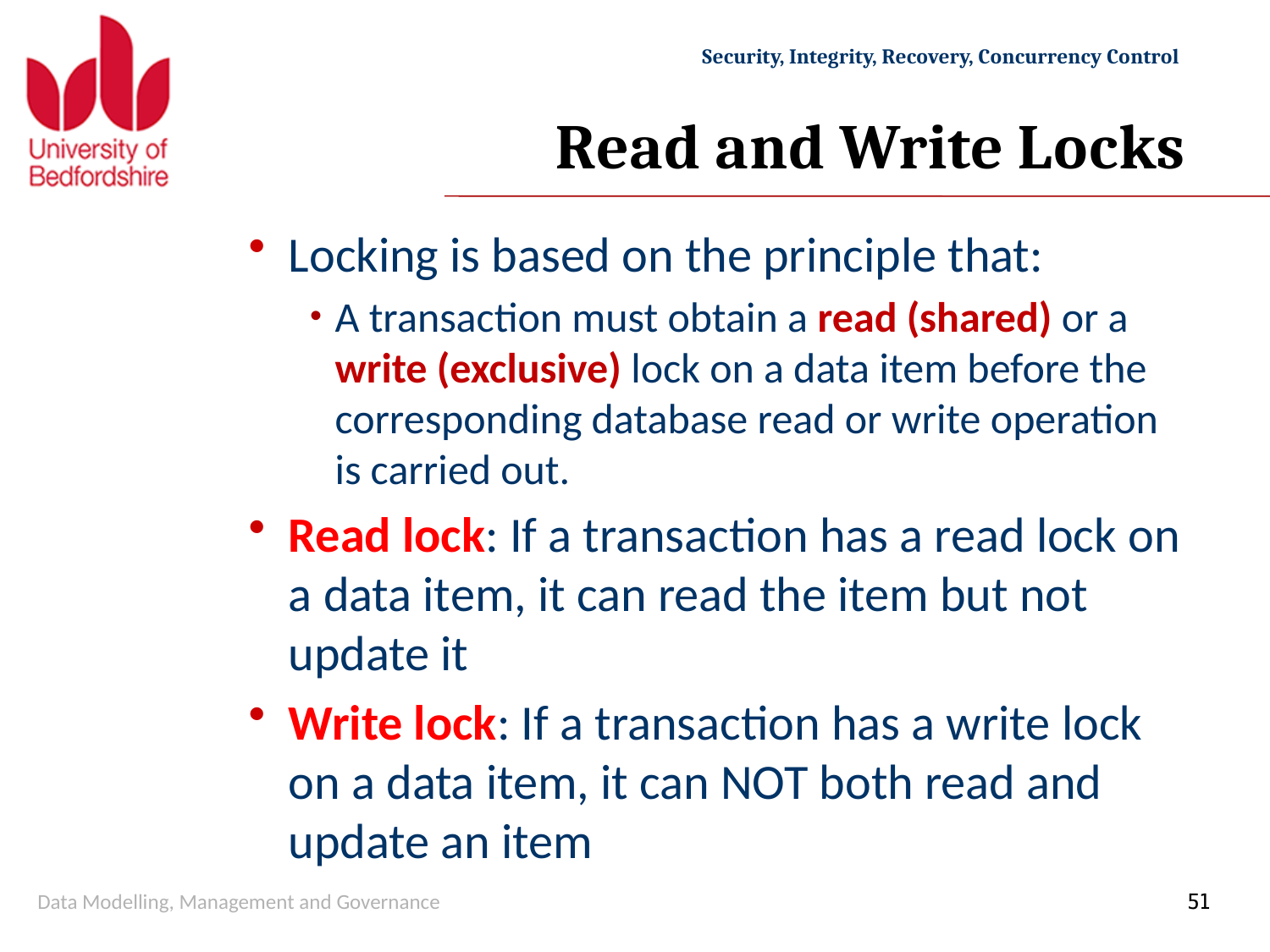

# Read and Write Locks
Locking is based on the principle that:
A transaction must obtain a read (shared) or a write (exclusive) lock on a data item before the corresponding database read or write operation is carried out.
Read lock: If a transaction has a read lock on a data item, it can read the item but not update it
Write lock: If a transaction has a write lock on a data item, it can NOT both read and update an item

Data Modelling, Management and Governance